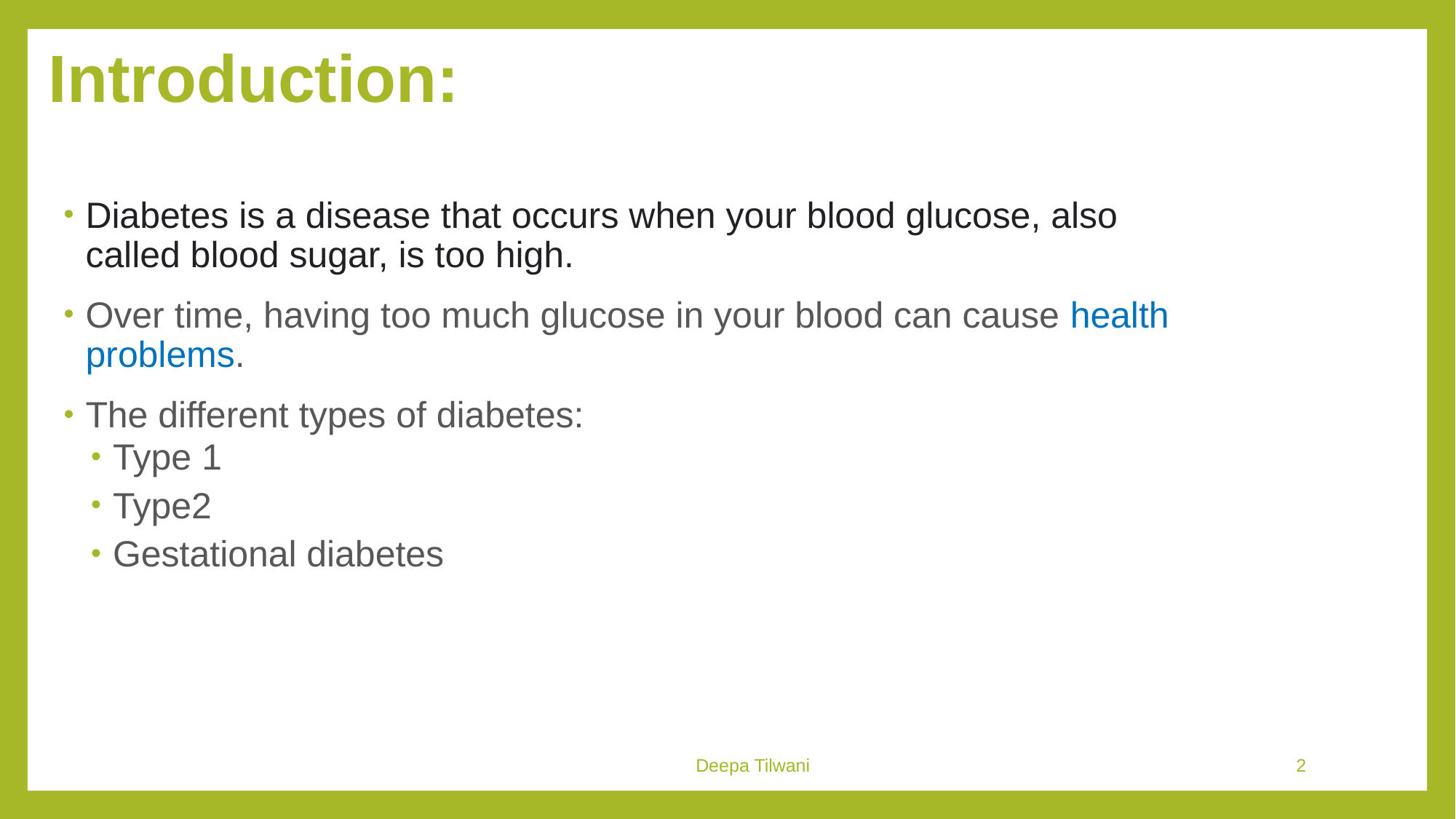

# Introduction:
Diabetes is a disease that occurs when your blood glucose, also called blood sugar, is too high.
Over time, having too much glucose in your blood can cause health problems.
The different types of diabetes:
Type 1
Type2
Gestational diabetes

Deepa Tilwani
2